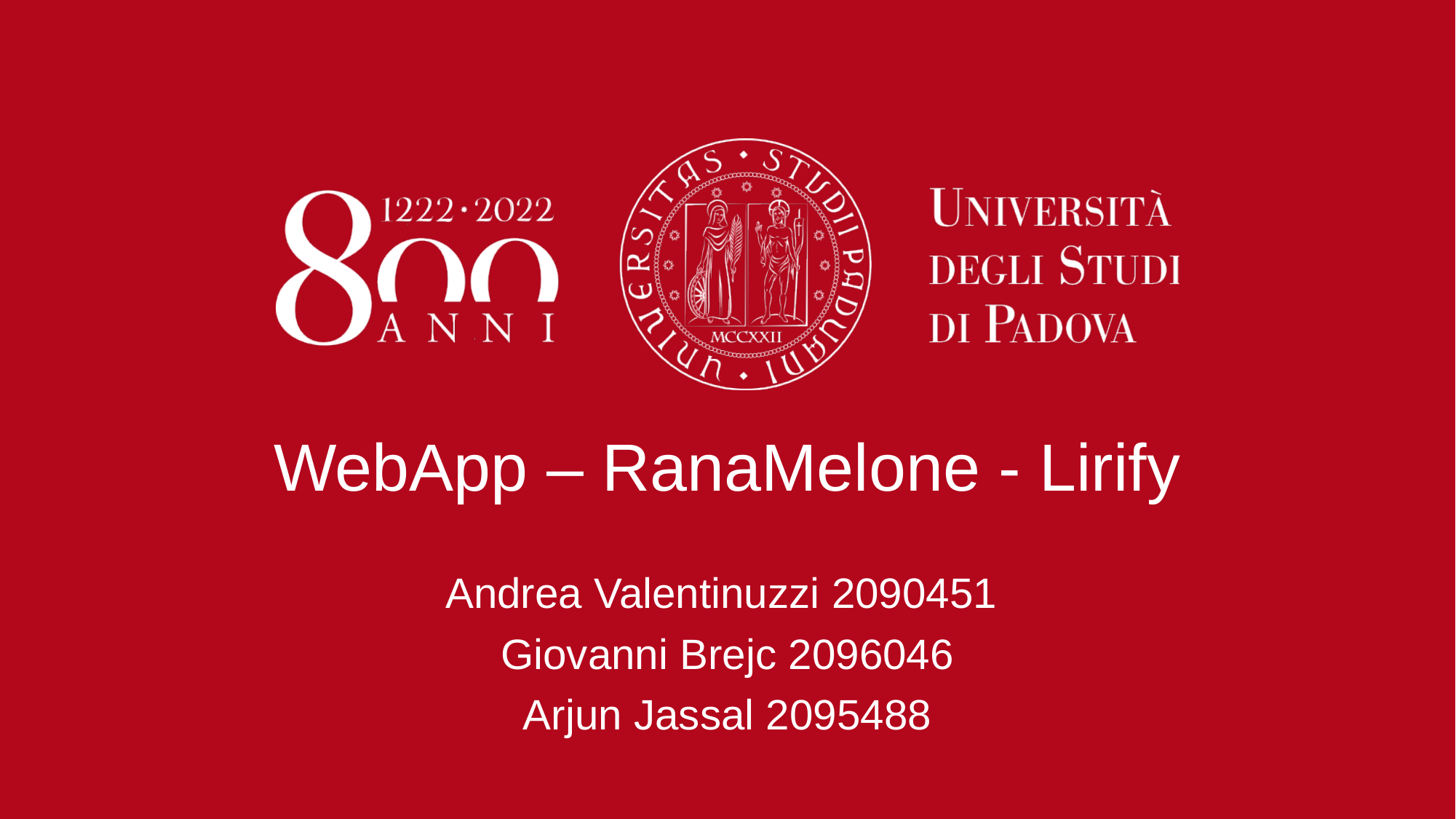

# WebApp – RanaMelone - Lirify
Andrea Valentinuzzi 2090451
Giovanni Brejc 2096046
Arjun Jassal 2095488